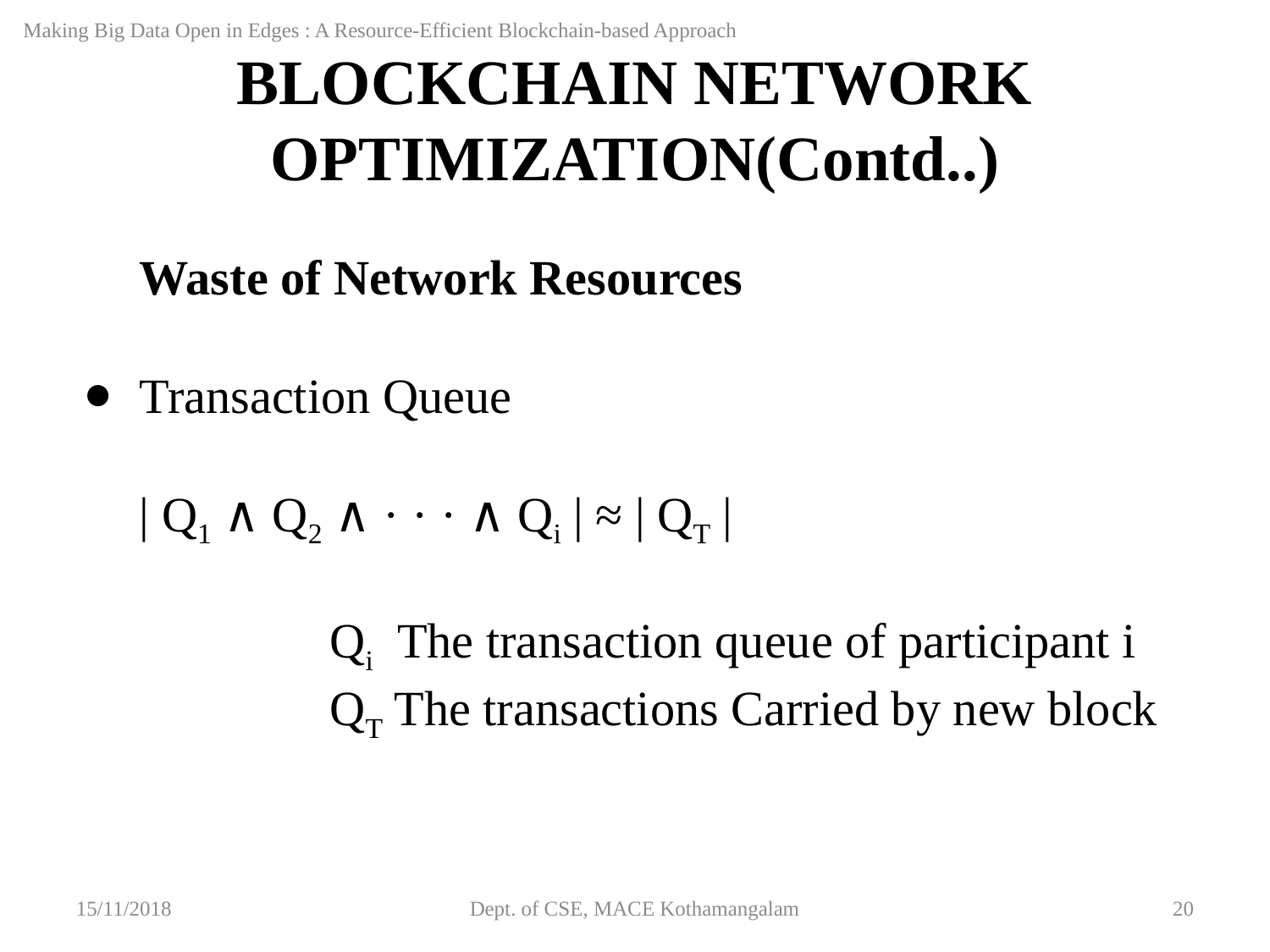

Making Big Data Open in Edges : A Resource-Efficient Blockchain-based Approach

BLOCKCHAIN NETWORK OPTIMIZATION(Contd..)

Waste of Network Resources

Transaction Queue

| Q1 ∧ Q2 ∧ · · · ∧ Qi | ≈ | QT |

		Qi  The transaction queue of participant i
		QT The transactions Carried by new block

15/11/2018
Dept. of CSE, MACE Kothamangalam
20